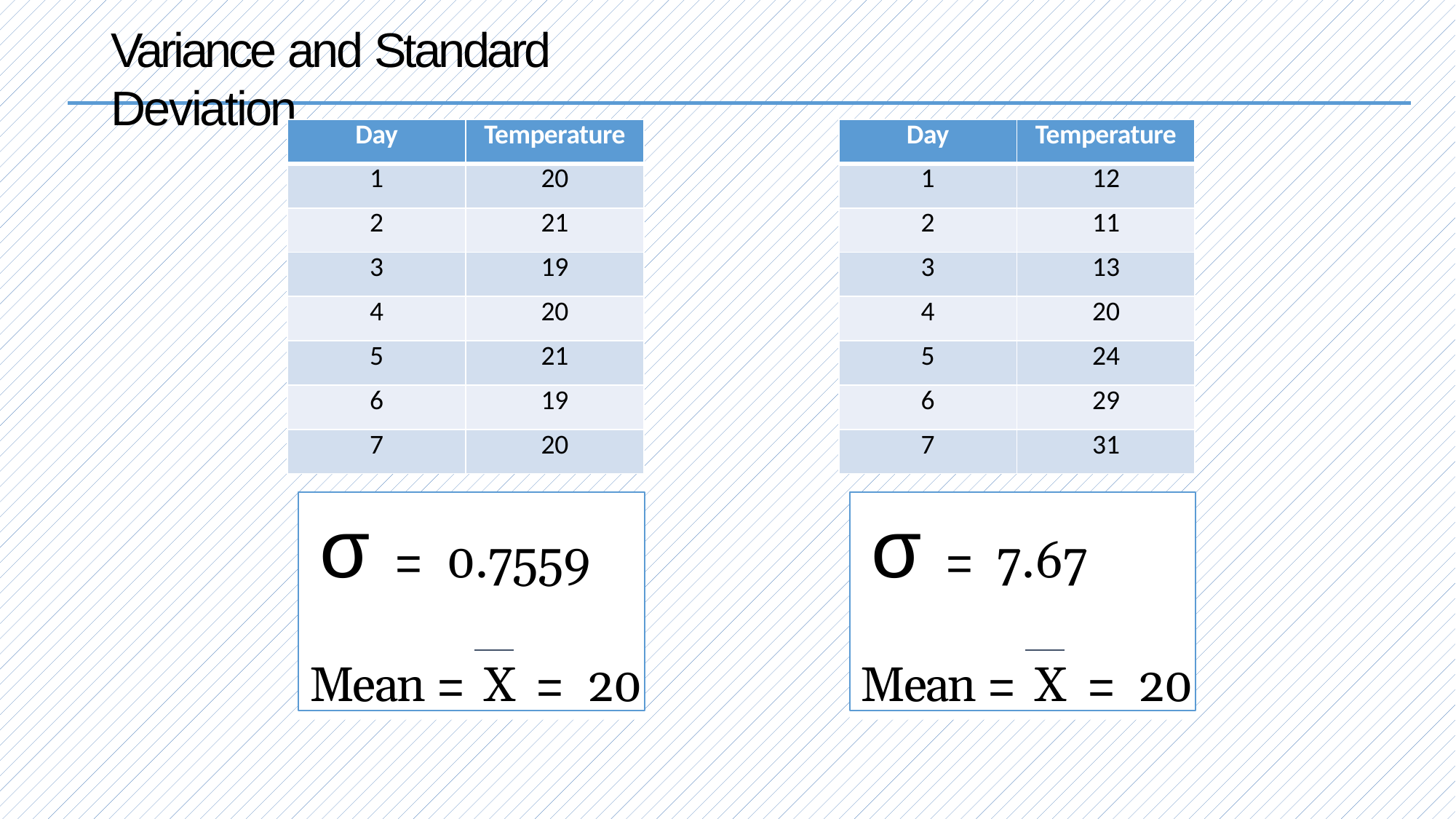

Variance and Standard Deviation

| Day | Temperature |
| --- | --- |
| 1 | 20 |
| 2 | 21 |
| 3 | 19 |
| 4 | 20 |
| 5 | 21 |
| 6 | 19 |
| 7 | 20 |
| Day | Temperature |
| --- | --- |
| 1 | 12 |
| 2 | 11 |
| 3 | 13 |
| 4 | 20 |
| 5 | 24 |
| 6 | 29 |
| 7 | 31 |

σ = 0.7559
Mean = X  =	20

σ = 7.67
Mean = X  =	20